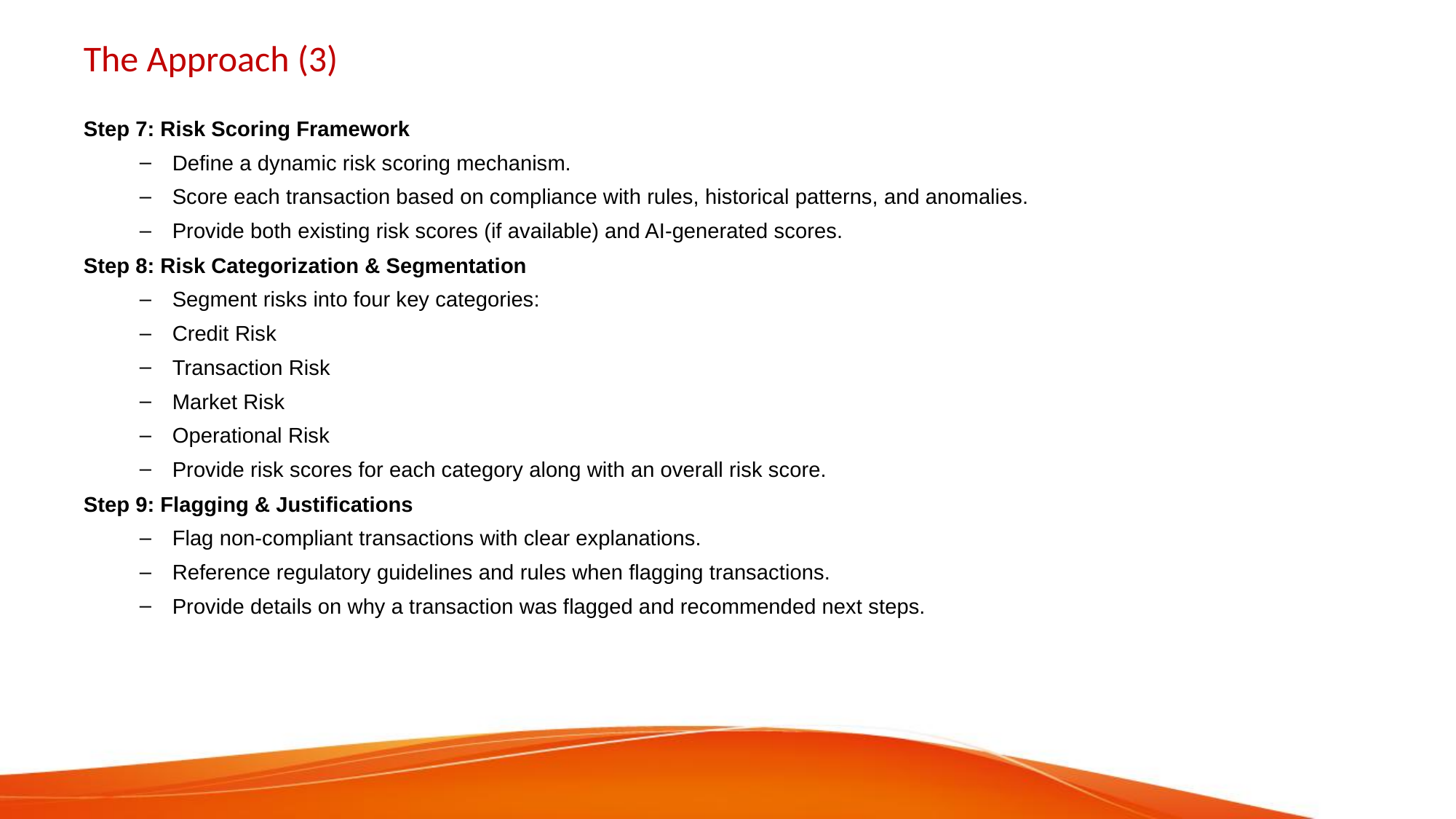

# The Approach (3)
Step 7: Risk Scoring Framework
Define a dynamic risk scoring mechanism.
Score each transaction based on compliance with rules, historical patterns, and anomalies.
Provide both existing risk scores (if available) and AI-generated scores.
Step 8: Risk Categorization & Segmentation
Segment risks into four key categories:
Credit Risk
Transaction Risk
Market Risk
Operational Risk
Provide risk scores for each category along with an overall risk score.
Step 9: Flagging & Justifications
Flag non-compliant transactions with clear explanations.
Reference regulatory guidelines and rules when flagging transactions.
Provide details on why a transaction was flagged and recommended next steps.